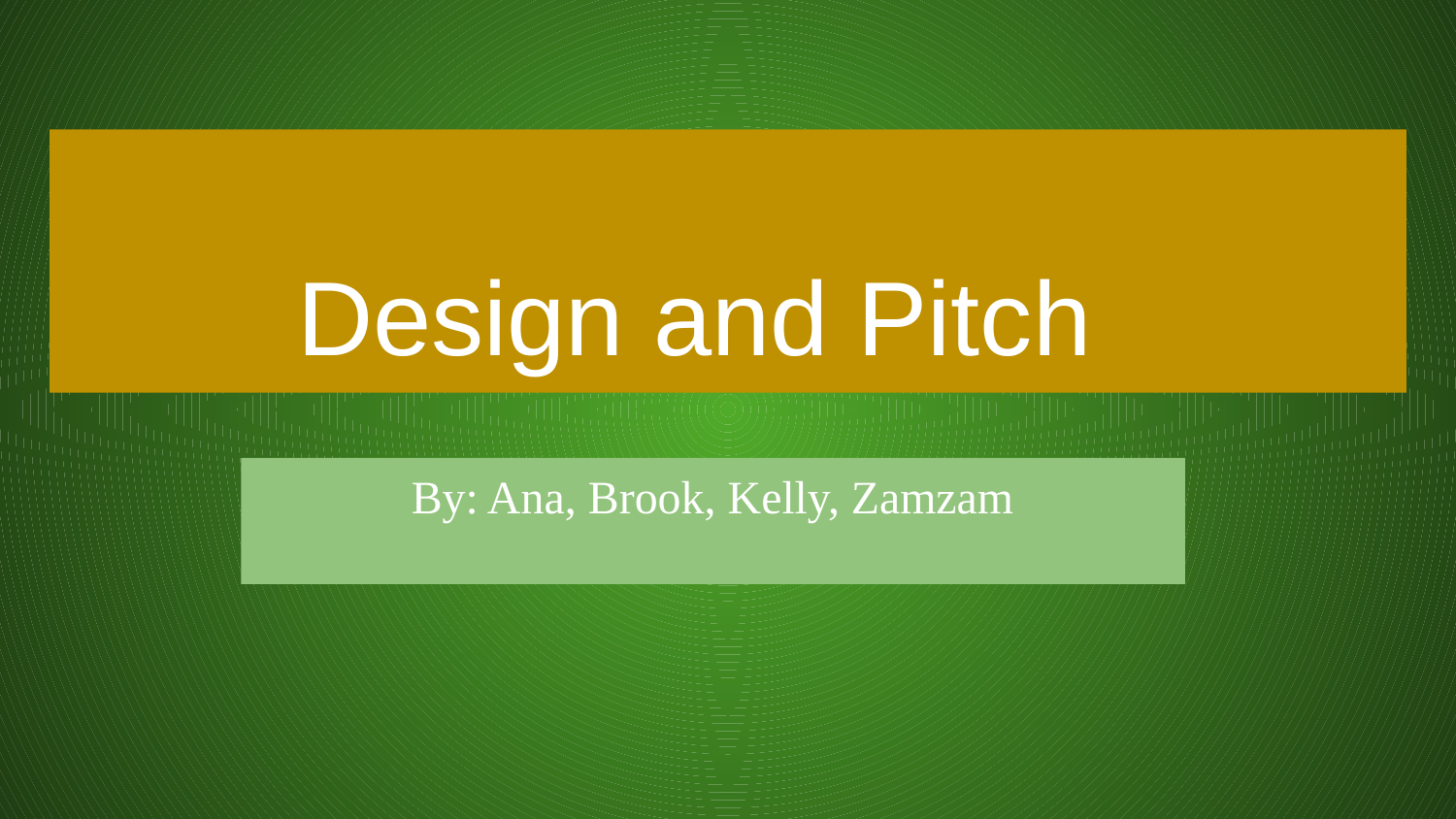

# Design and Pitch
By: Ana, Brook, Kelly, Zamzam